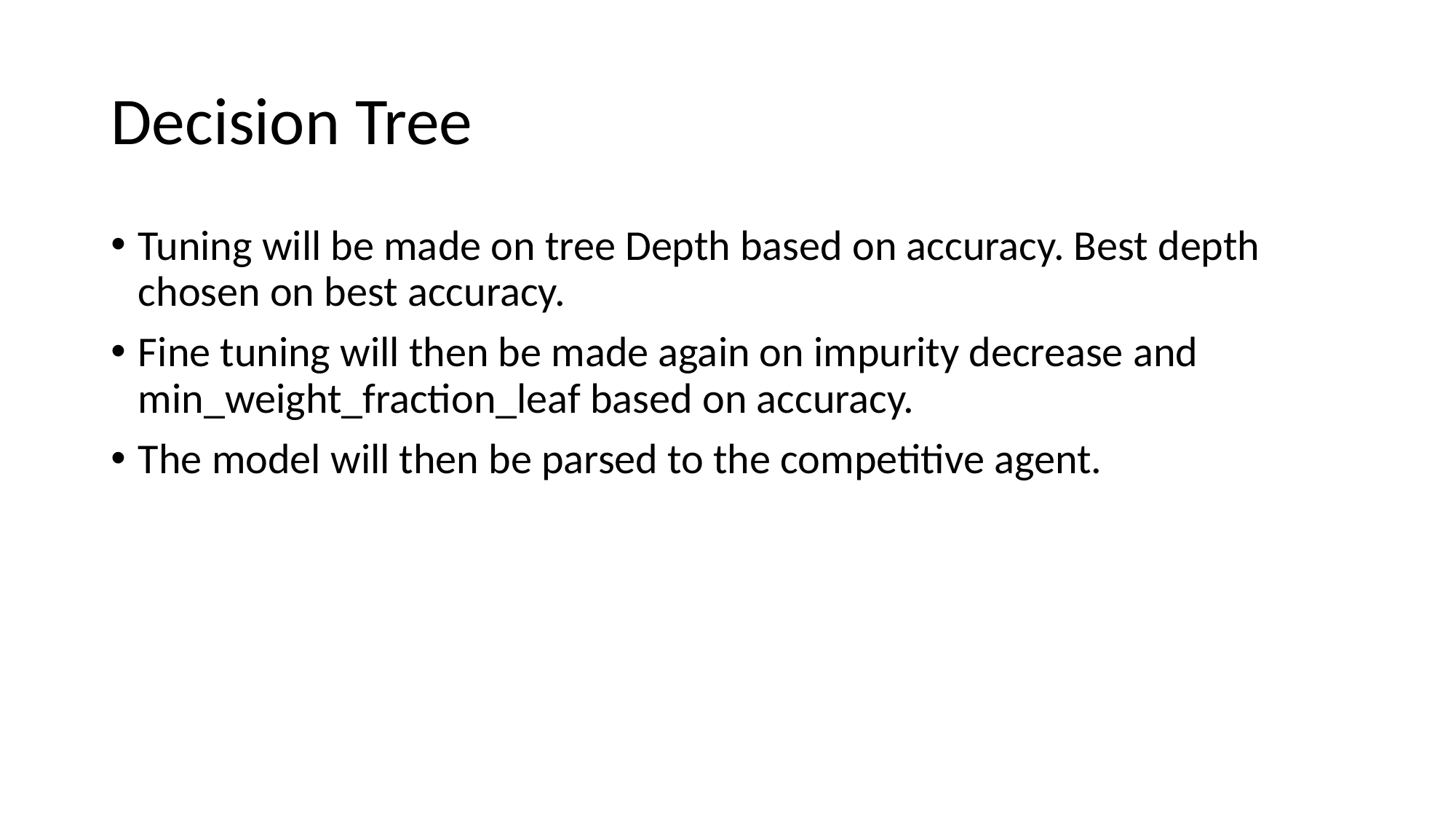

# Decision Tree
Tuning will be made on tree Depth based on accuracy. Best depth chosen on best accuracy.
Fine tuning will then be made again on impurity decrease and min_weight_fraction_leaf based on accuracy.
The model will then be parsed to the competitive agent.